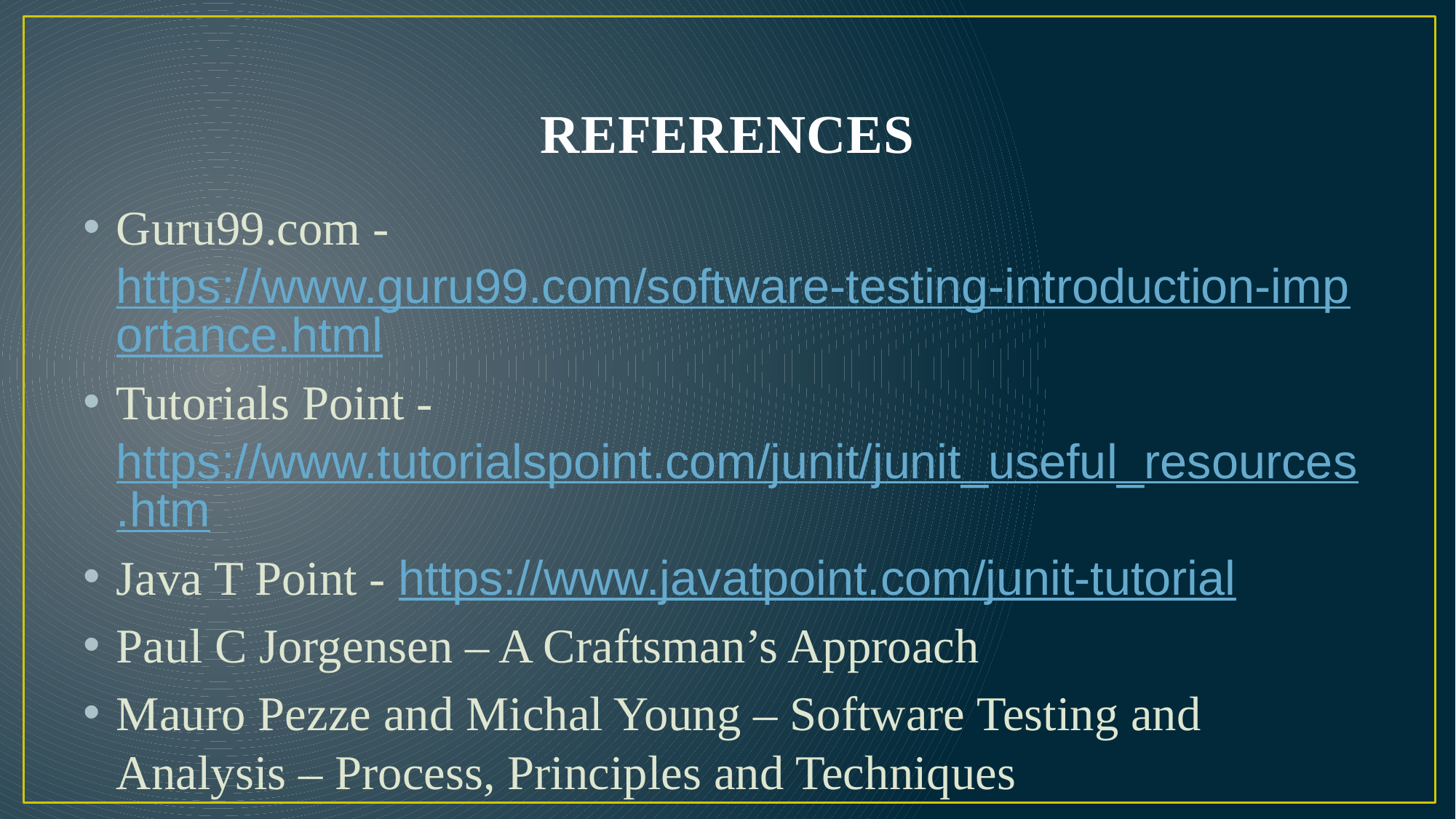

# REFERENCES
Guru99.com - https://www.guru99.com/software-testing-introduction-importance.html
Tutorials Point - https://www.tutorialspoint.com/junit/junit_useful_resources.htm
Java T Point - https://www.javatpoint.com/junit-tutorial
Paul C Jorgensen – A Craftsman’s Approach
Mauro Pezze and Michal Young – Software Testing and Analysis – Process, Principles and Techniques